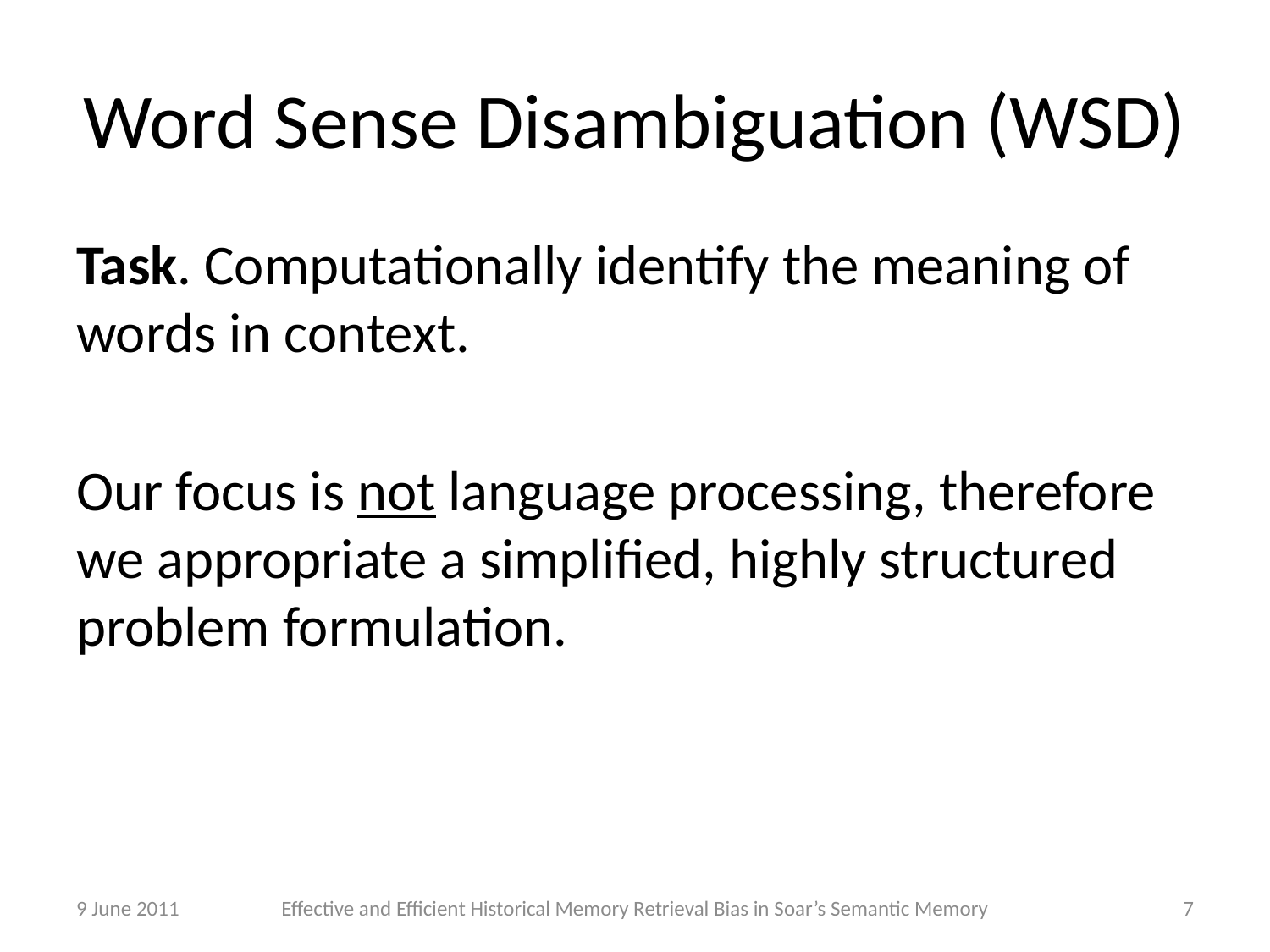

# Word Sense Disambiguation (WSD)
Task. Computationally identify the meaning of words in context.

Our focus is not language processing, therefore we appropriate a simplified, highly structured problem formulation.

9 June 2011
Effective and Efficient Historical Memory Retrieval Bias in Soar’s Semantic Memory
7